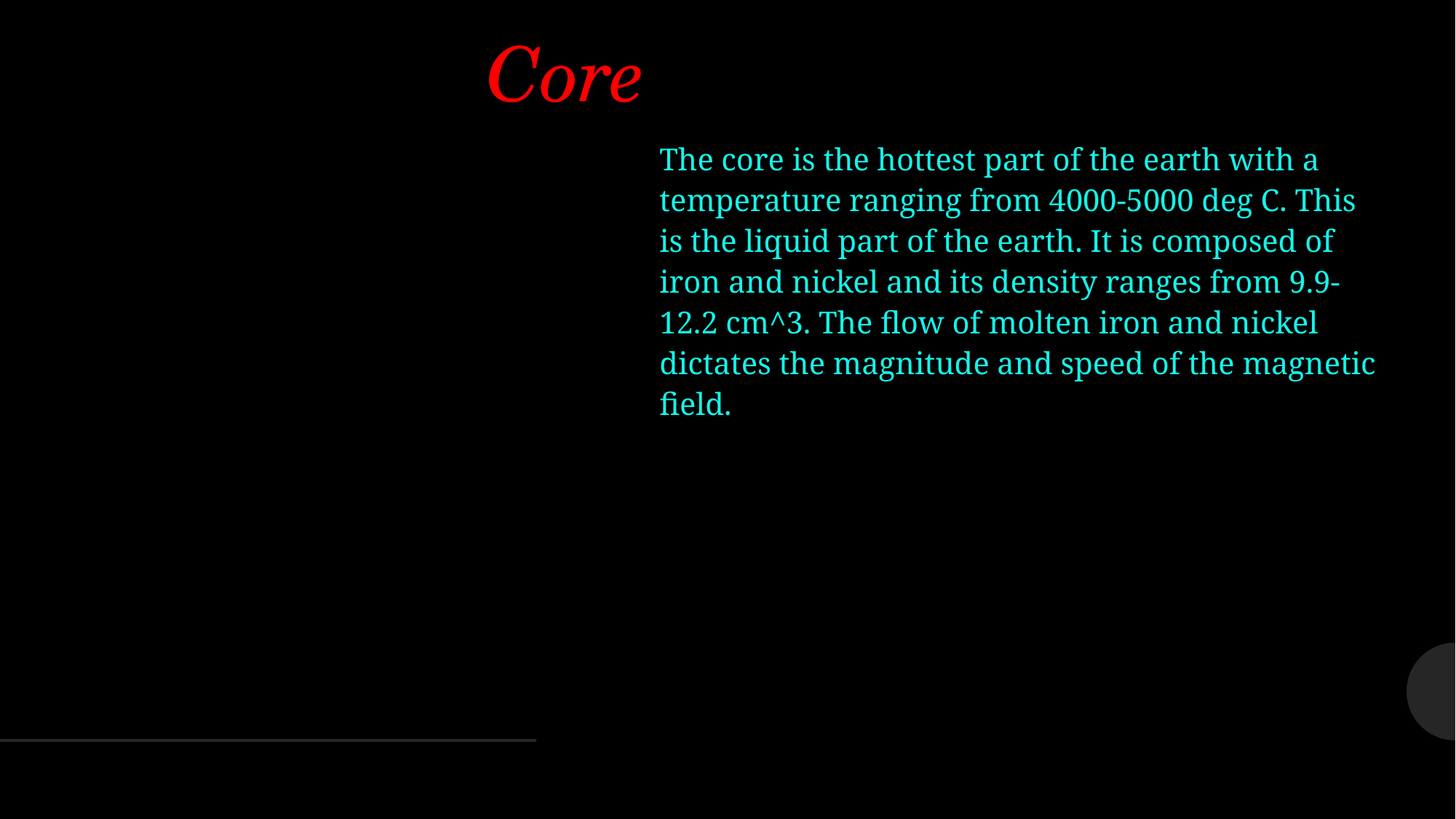

# Core
The core is the hottest part of the earth with a temperature ranging from 4000-5000 deg C. This is the liquid part of the earth. It is composed of iron and nickel and its density ranges from 9.9-12.2 cm^3. The flow of molten iron and nickel dictates the magnitude and speed of the magnetic field.